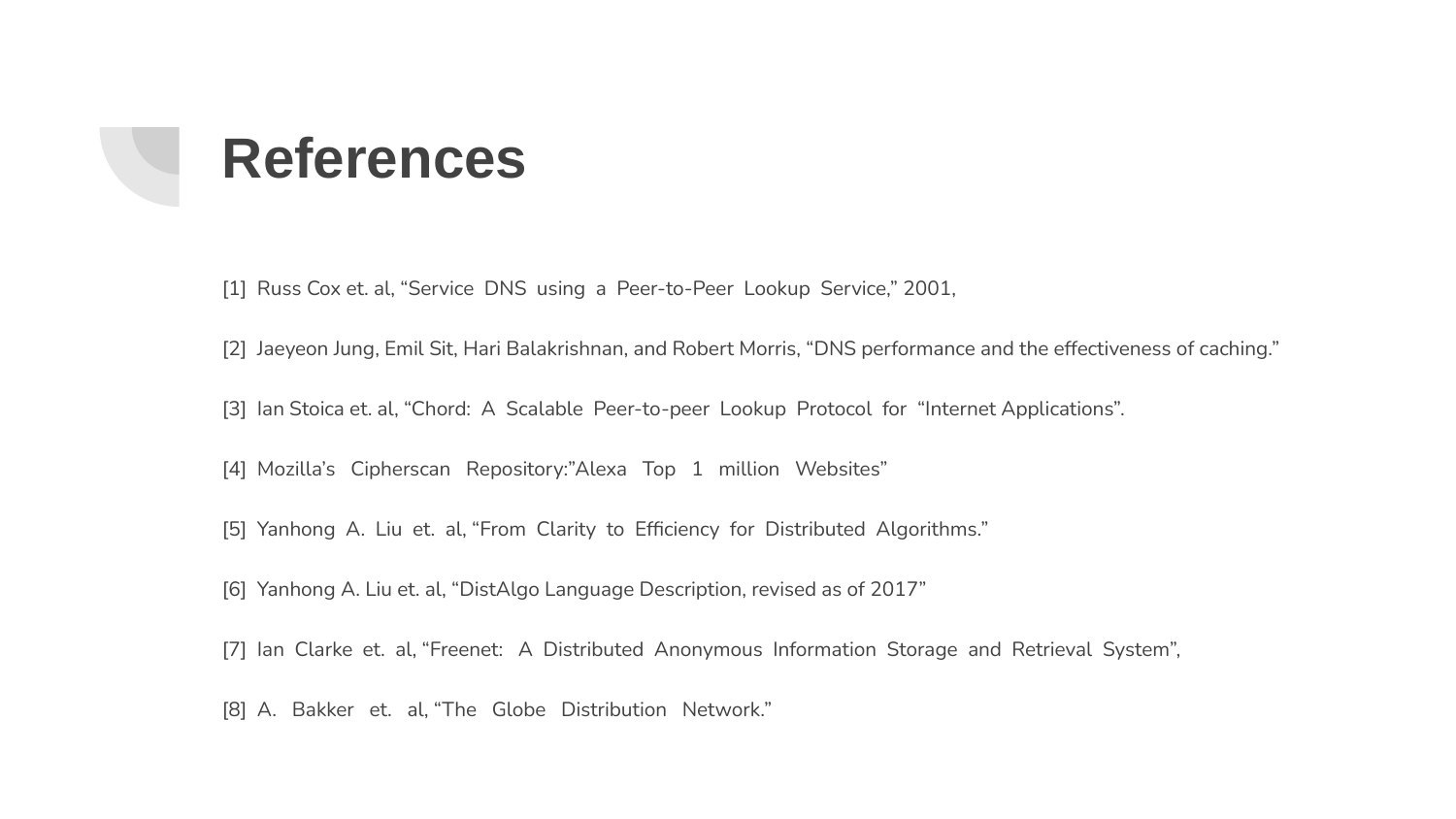

# References
[1]  Russ Cox et. al, “Service  DNS  using  a  Peer-to-Peer  Lookup  Service,” 2001,
[2]  Jaeyeon Jung, Emil Sit, Hari Balakrishnan, and Robert Morris, “DNS performance and the effectiveness of caching.”
[3]  Ian Stoica et. al, “Chord:  A  Scalable  Peer-to-peer  Lookup  Protocol  for  “Internet Applications”.
[4]  Mozilla’s   Cipherscan   Repository:”Alexa   Top   1   million   Websites”
[5]  Yanhong  A.  Liu  et.  al, “From  Clarity  to  Efficiency  for  Distributed  Algorithms.”
[6]  Yanhong A. Liu et. al, “DistAlgo Language Description, revised as of 2017”
[7]  Ian  Clarke  et.  al, “Freenet:   A  Distributed  Anonymous  Information  Storage  and  Retrieval  System”,
[8]  A.   Bakker   et.   al, “The   Globe   Distribution   Network.”